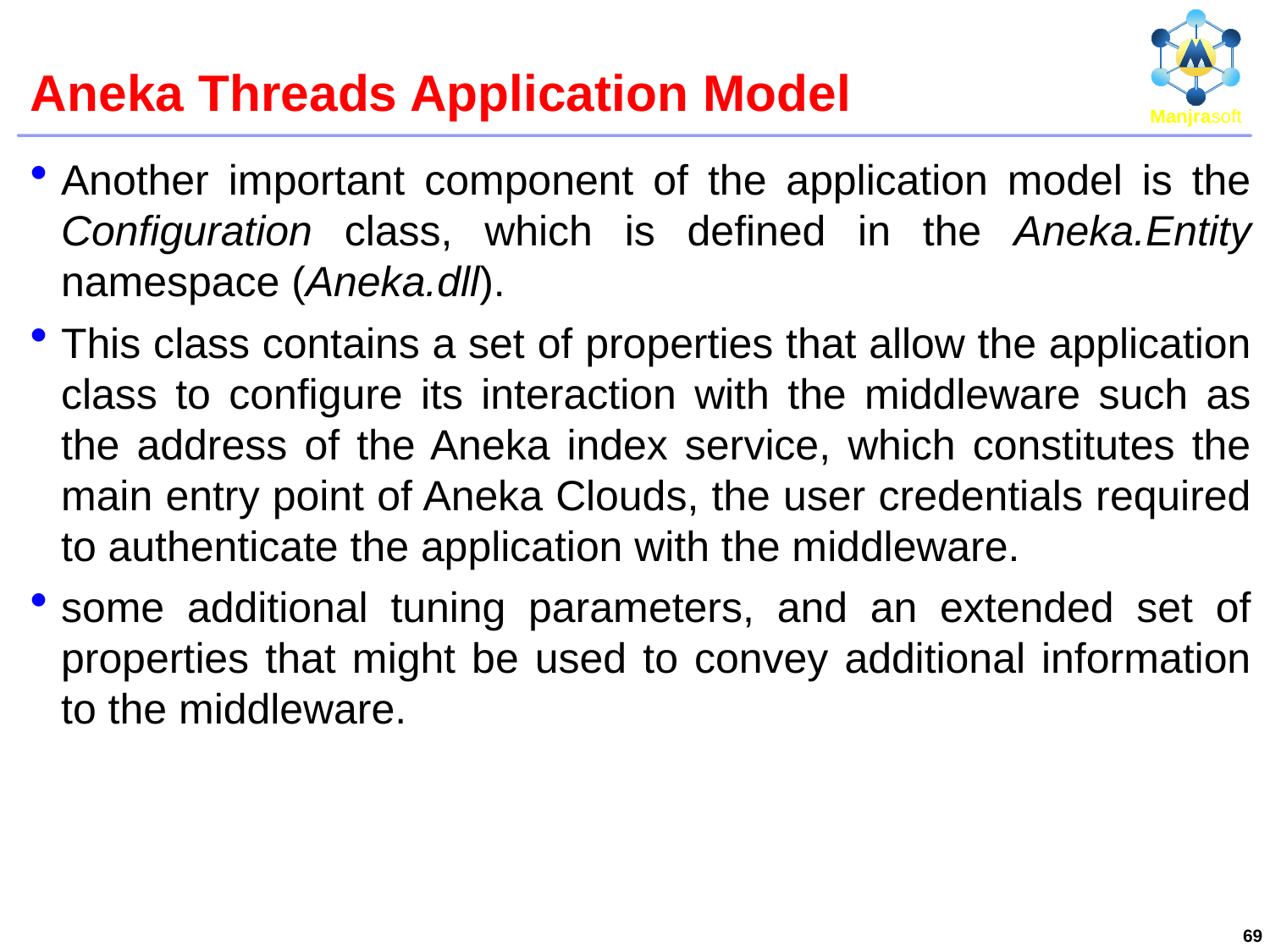

# Aneka Threads Application Model
Another important component of the application model is the Configuration class, which is defined in the Aneka.Entity namespace (Aneka.dll).
This class contains a set of properties that allow the application class to configure its interaction with the middleware such as the address of the Aneka index service, which constitutes the main entry point of Aneka Clouds, the user credentials required to authenticate the application with the middleware.
some additional tuning parameters, and an extended set of properties that might be used to convey additional information to the middleware.

69